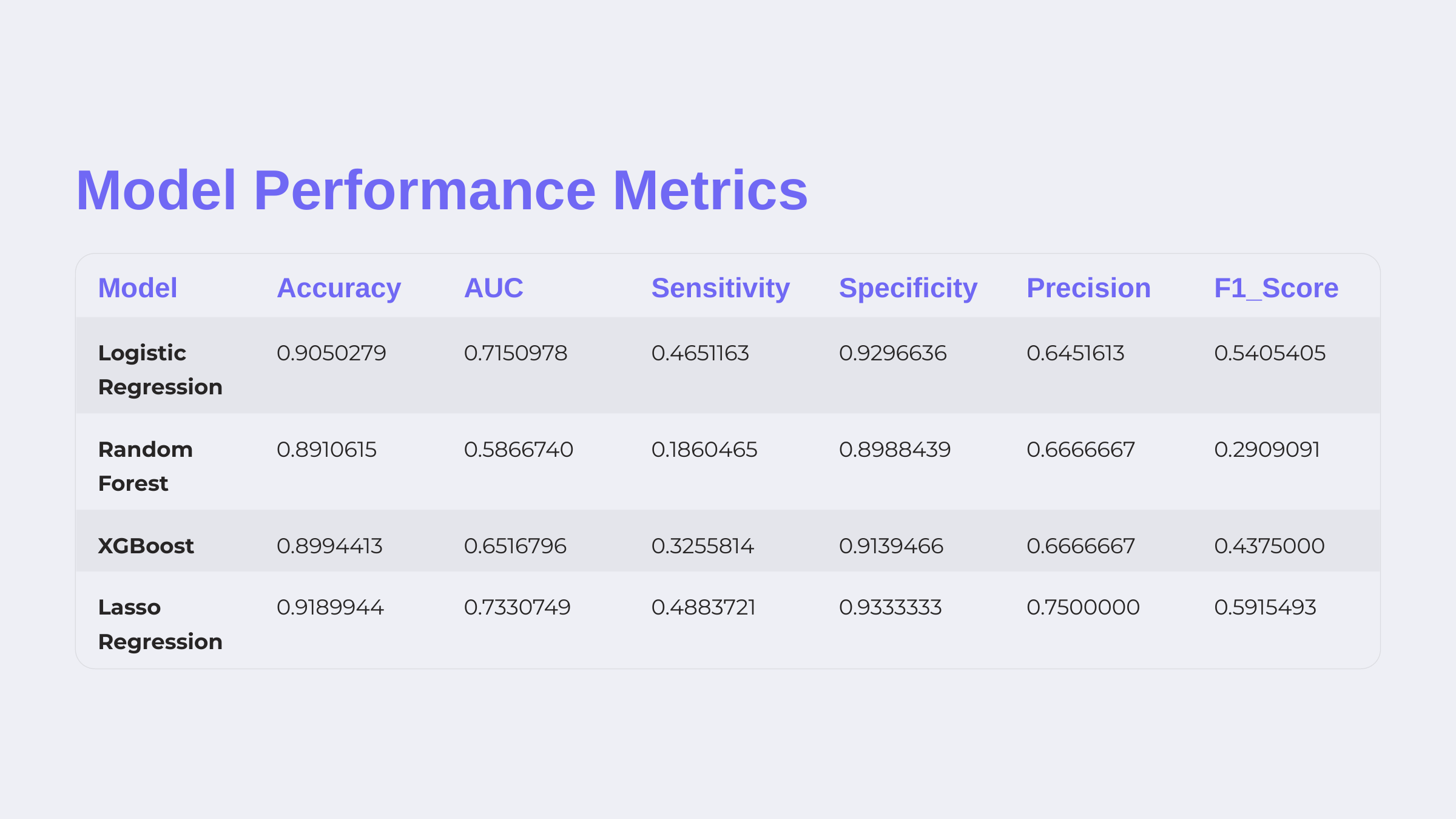

Model Performance Metrics

Model
Accuracy
AUC
Sensitivity
Specificity
Precision
F1_Score

Logistic Regression
0.9050279
0.7150978
0.4651163
0.9296636
0.6451613
0.5405405

Random Forest
0.8910615
0.5866740
0.1860465
0.8988439
0.6666667
0.2909091

XGBoost
0.8994413
0.6516796
0.3255814
0.9139466
0.6666667
0.4375000

Lasso Regression
0.9189944
0.7330749
0.4883721
0.9333333
0.7500000
0.5915493